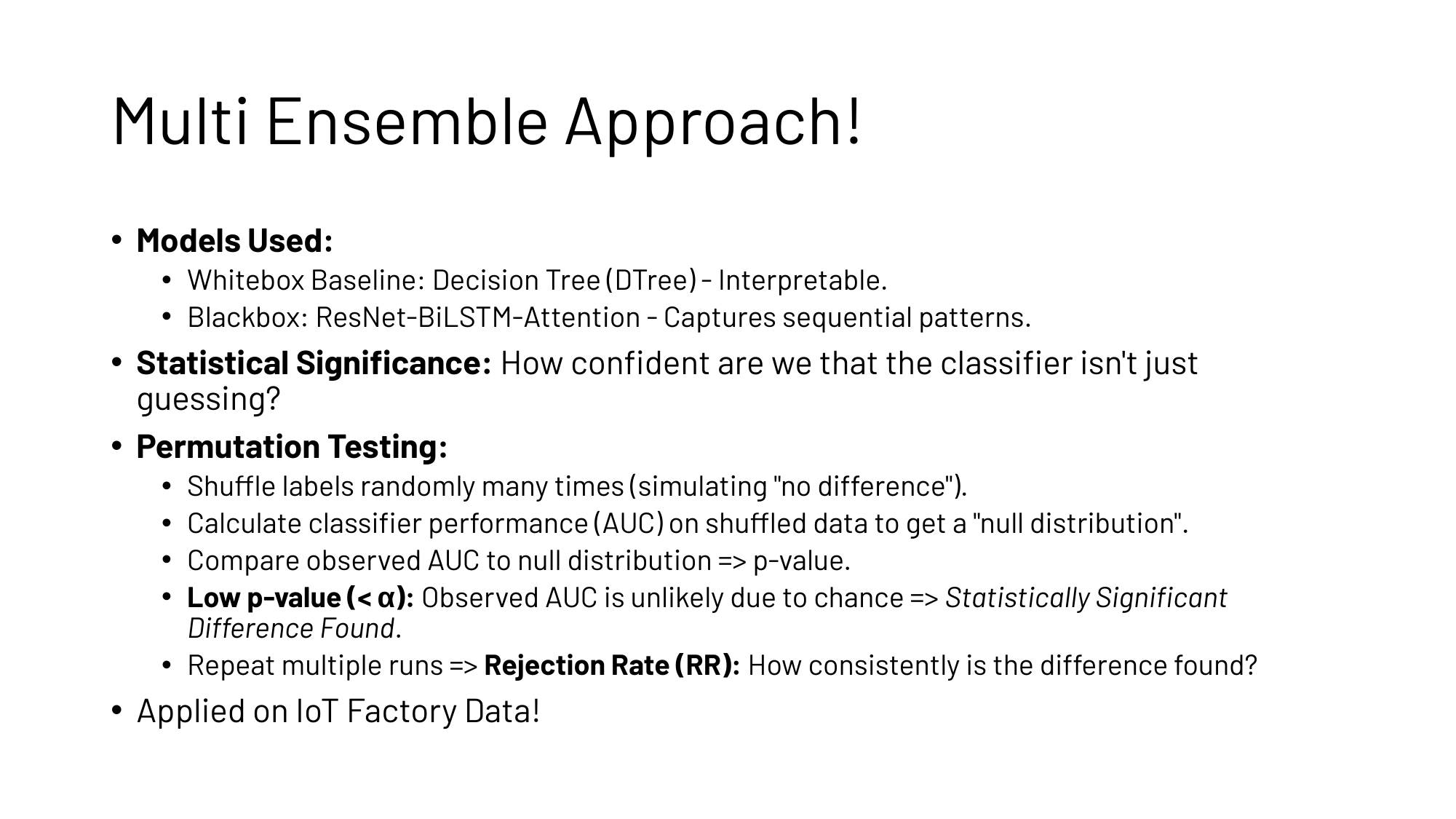

# Multi Ensemble Approach!
Models Used:
Whitebox Baseline: Decision Tree (DTree) - Interpretable.
Blackbox: ResNet-BiLSTM-Attention - Captures sequential patterns.
Statistical Significance: How confident are we that the classifier isn't just guessing?
Permutation Testing:
Shuffle labels randomly many times (simulating "no difference").
Calculate classifier performance (AUC) on shuffled data to get a "null distribution".
Compare observed AUC to null distribution => p-value.
Low p-value (< α): Observed AUC is unlikely due to chance => Statistically Significant Difference Found.
Repeat multiple runs => Rejection Rate (RR): How consistently is the difference found?
Applied on IoT Factory Data!